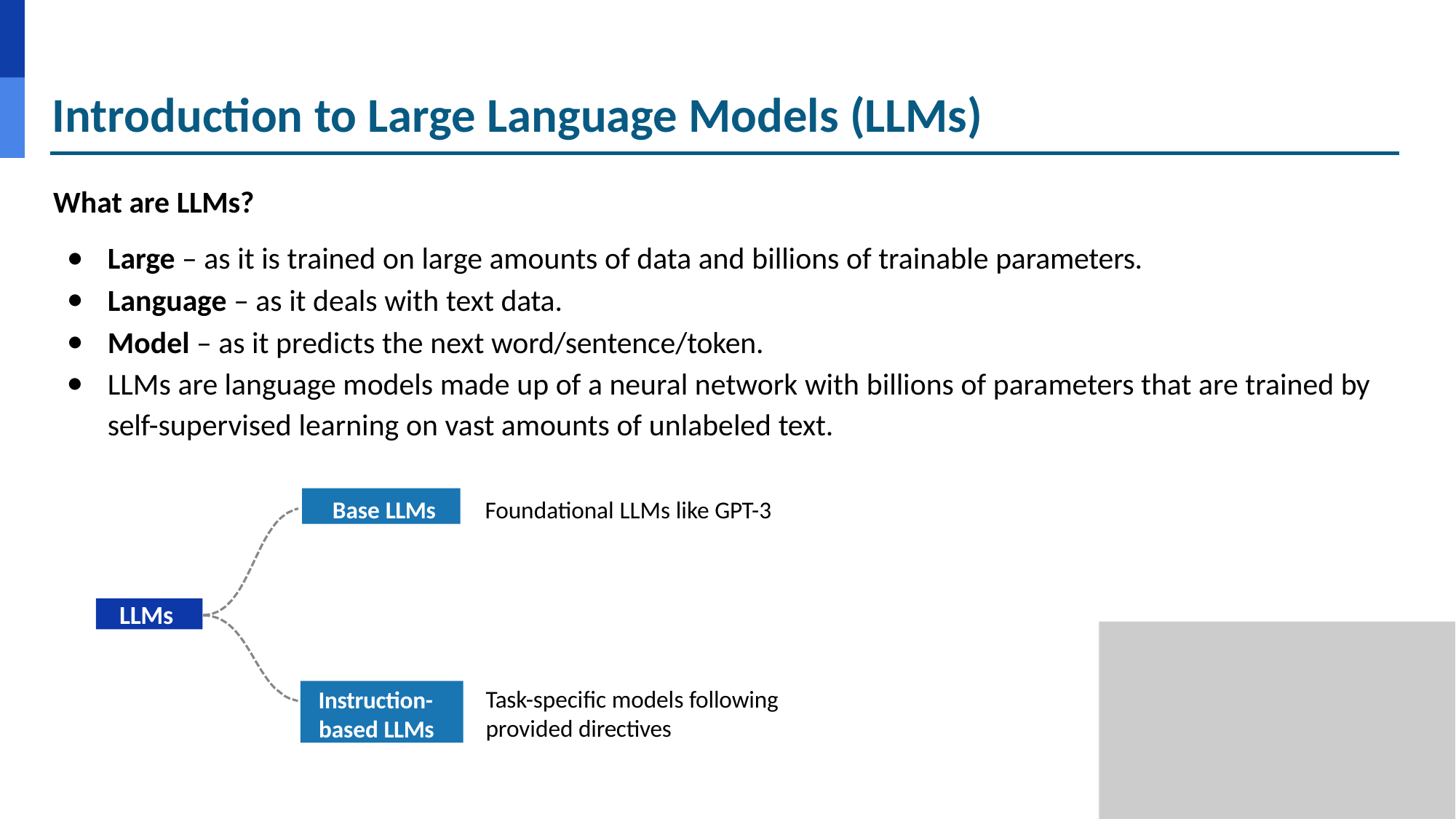

# Introduction to Large Language Models (LLMs)
What are LLMs?
Large – as it is trained on large amounts of data and billions of trainable parameters.
Language – as it deals with text data.
Model – as it predicts the next word/sentence/token.
LLMs are language models made up of a neural network with billions of parameters that are trained by self-supervised learning on vast amounts of unlabeled text.
Base LLMs
Foundational LLMs like GPT-3

LLMs

Instruction- based LLMs
Task-specific models following provided directives